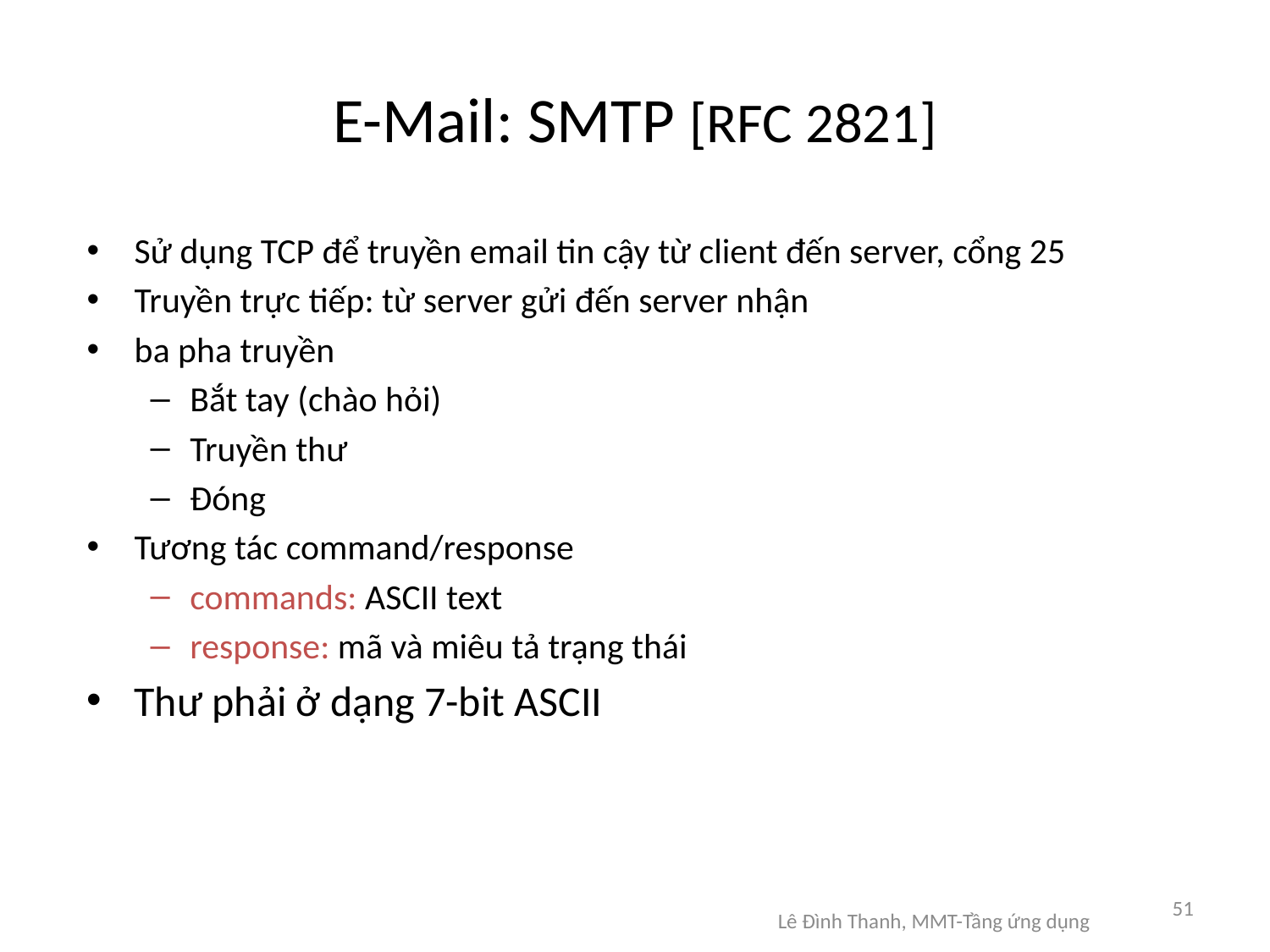

# E-Mail: SMTP [RFC 2821]
Sử dụng TCP để truyền email tin cậy từ client đến server, cổng 25
Truyền trực tiếp: từ server gửi đến server nhận
ba pha truyền
Bắt tay (chào hỏi)
Truyền thư
Đóng
Tương tác command/response
commands: ASCII text
response: mã và miêu tả trạng thái
Thư phải ở dạng 7-bit ASCII

51
Lê Đình Thanh, MMT-Tầng ứng dụng